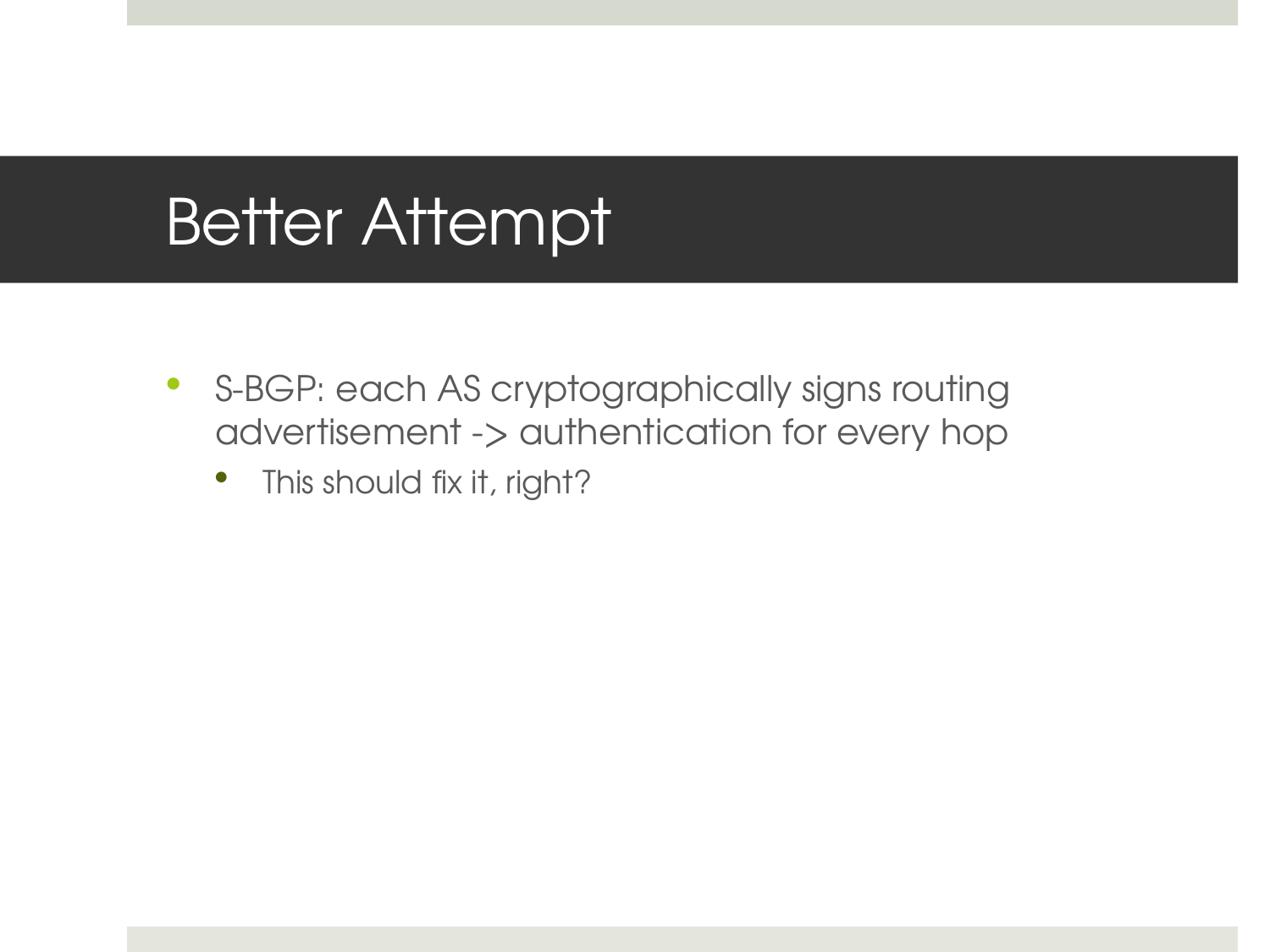

# Better Attempt
S-BGP: each AS cryptographically signs routing advertisement -> authentication for every hop
This should fix it, right?